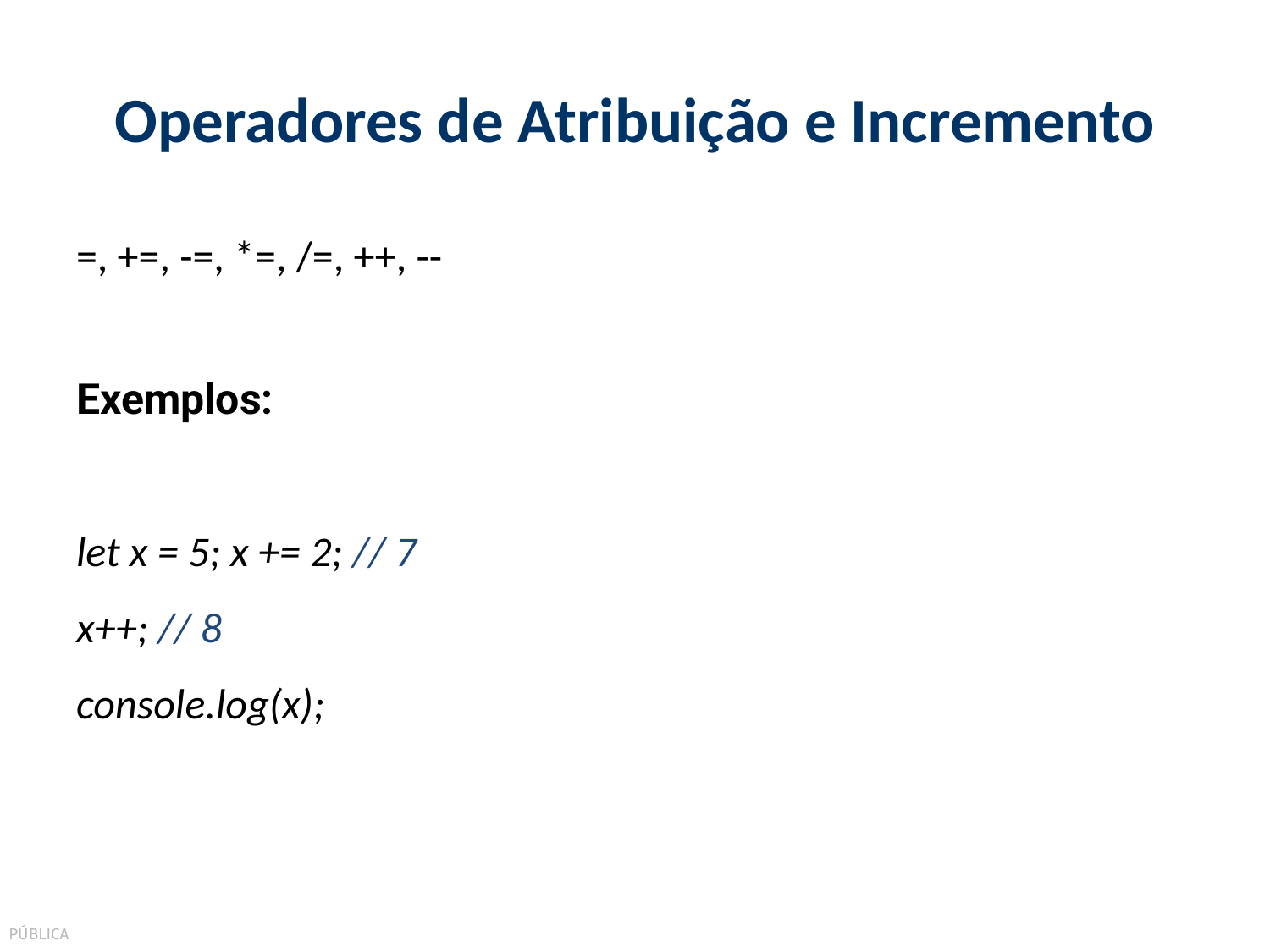

# Operadores de Atribuição e Incremento
=, +=, -=, *=, /=, ++, --

Exemplos:
let x = 5; x += 2; // 7
x++; // 8
console.log(x);